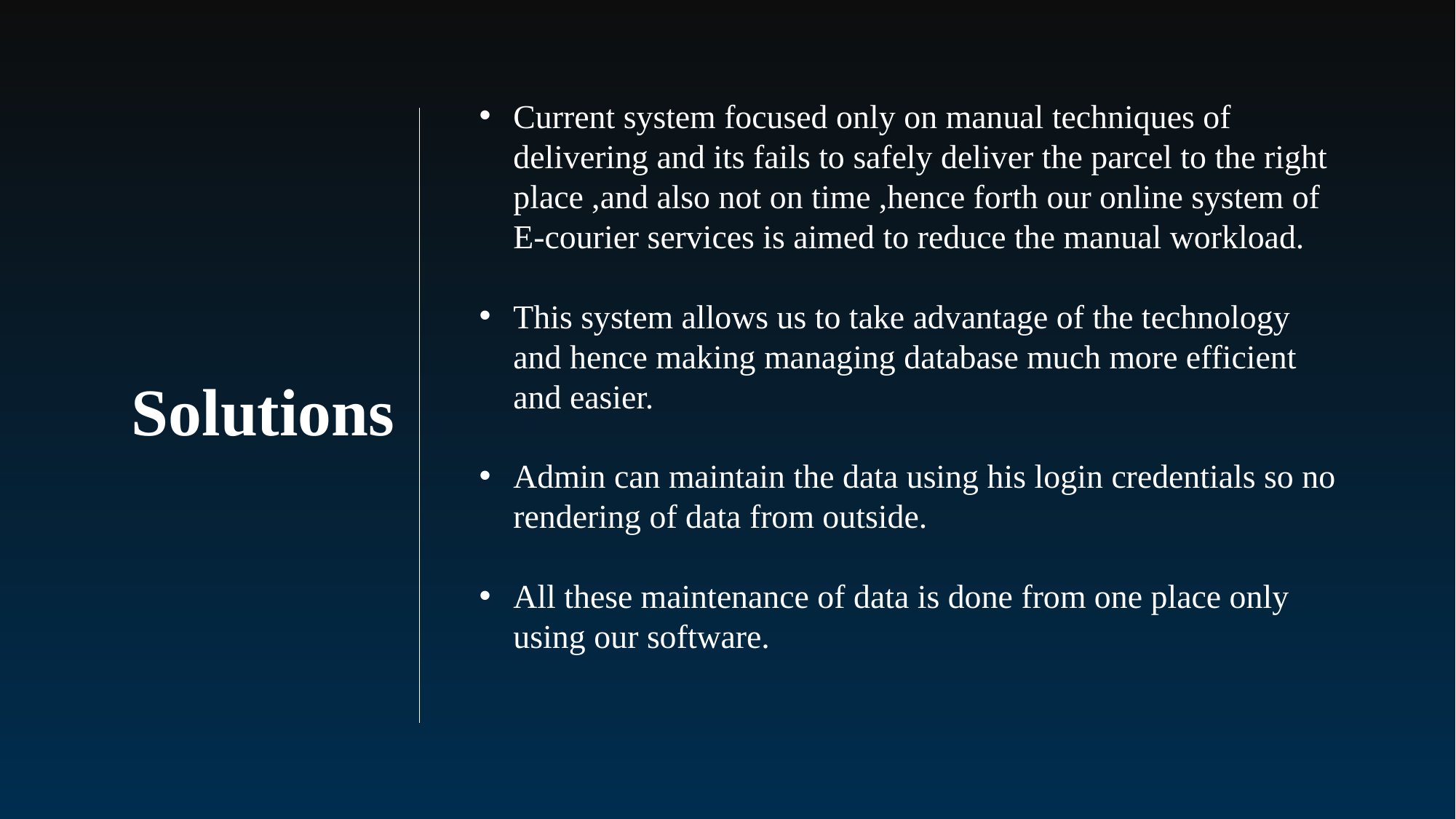

Current system focused only on manual techniques of delivering and its fails to safely deliver the parcel to the right place ,and also not on time ,hence forth our online system of E-courier services is aimed to reduce the manual workload.

This system allows us to take advantage of the technology and hence making managing database much more efficient and easier.

Admin can maintain the data using his login credentials so no rendering of data from outside.

All these maintenance of data is done from one place only using our software.
Solutions